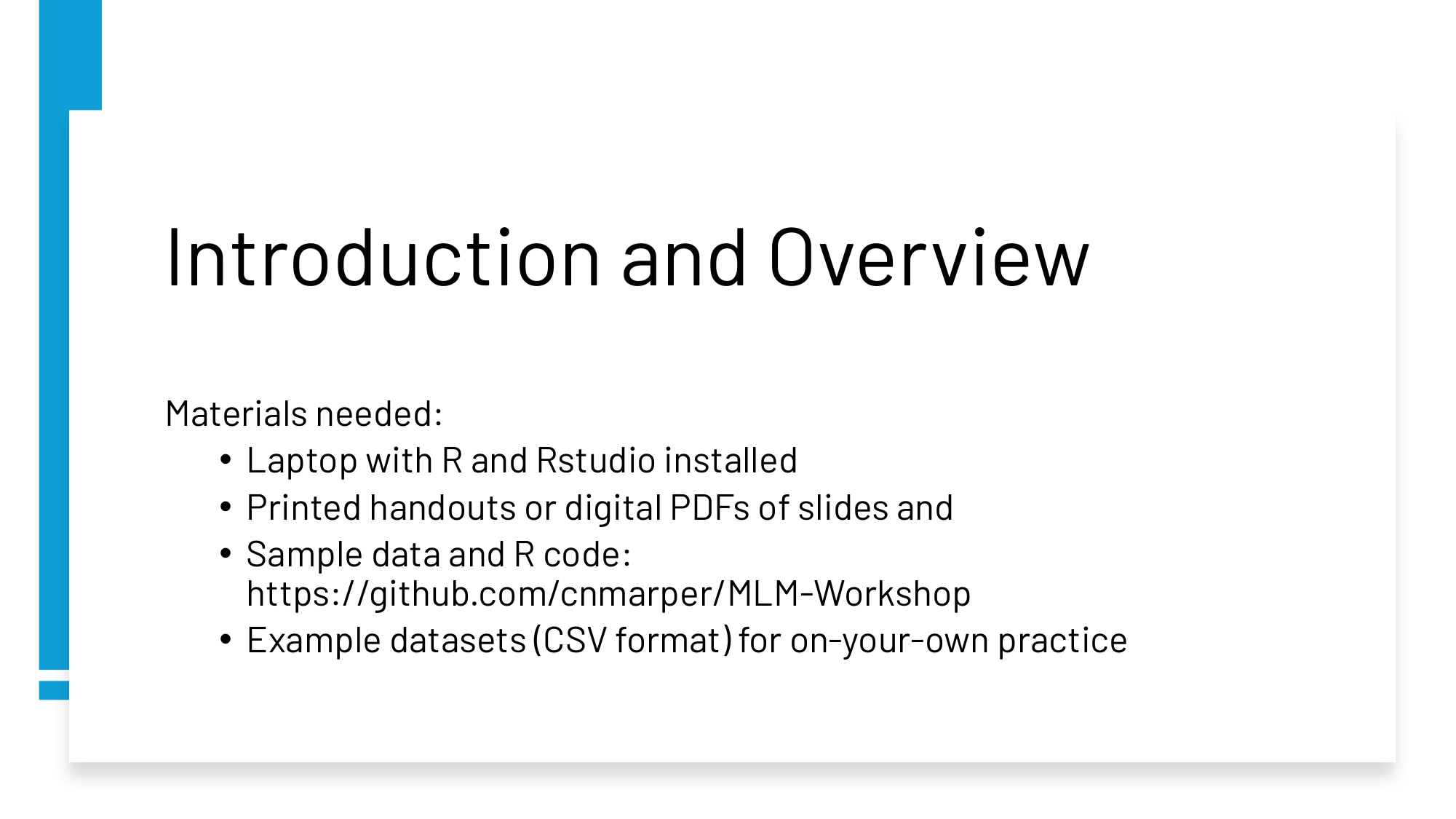

# Introduction and Overview

Materials needed:
Laptop with R and Rstudio installed
Printed handouts or digital PDFs of slides and
Sample data and R code:
https://github.com/cnmarper/MLM-Workshop
Example datasets (CSV format) for on-your-own practice